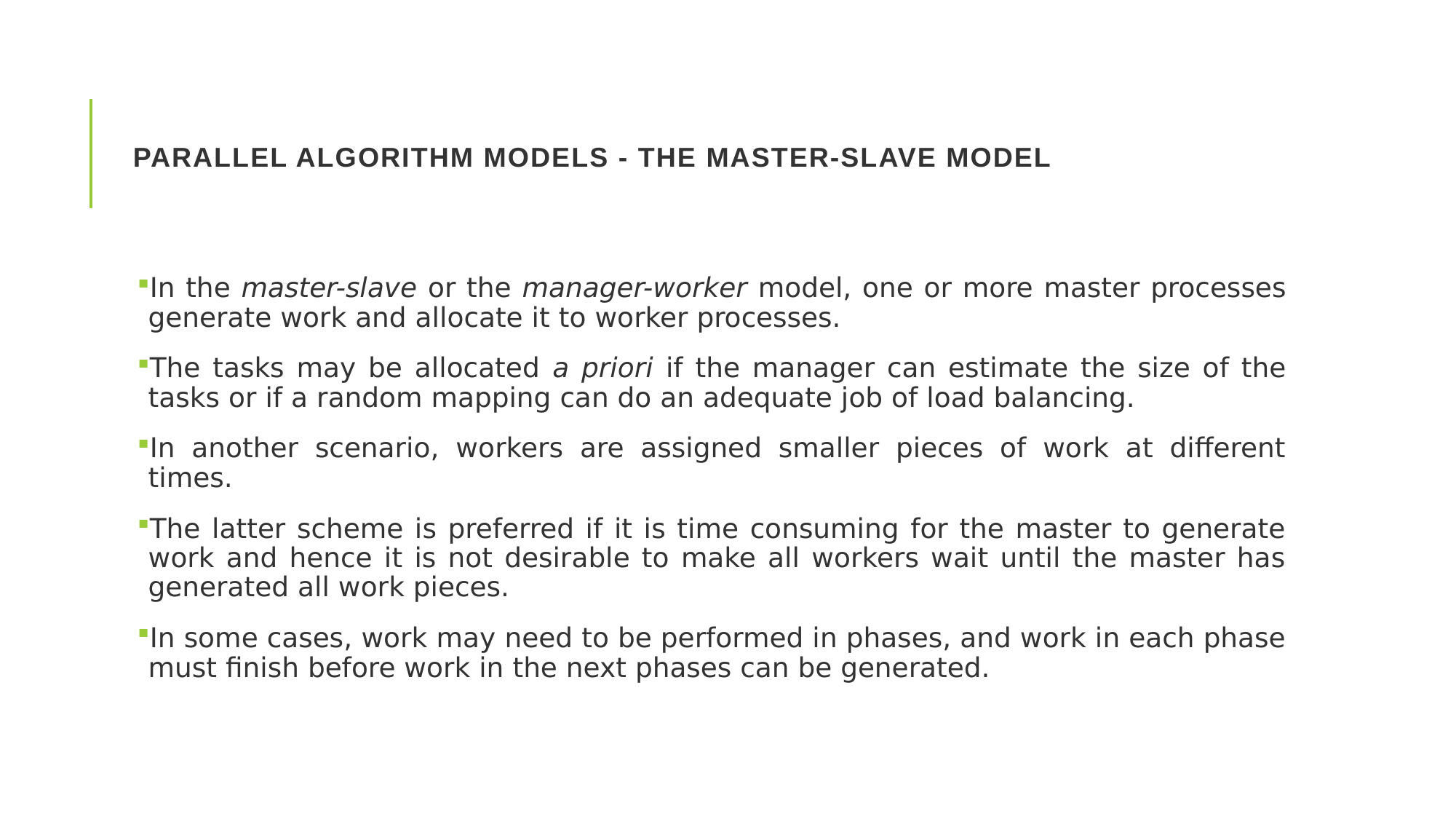

# Parallel Algorithm Models - The Master-Slave Model
In the master-slave or the manager-worker model, one or more master processes generate work and allocate it to worker processes.
The tasks may be allocated a priori if the manager can estimate the size of the tasks or if a random mapping can do an adequate job of load balancing.
In another scenario, workers are assigned smaller pieces of work at different times.
The latter scheme is preferred if it is time consuming for the master to generate work and hence it is not desirable to make all workers wait until the master has generated all work pieces.
In some cases, work may need to be performed in phases, and work in each phase must finish before work in the next phases can be generated.